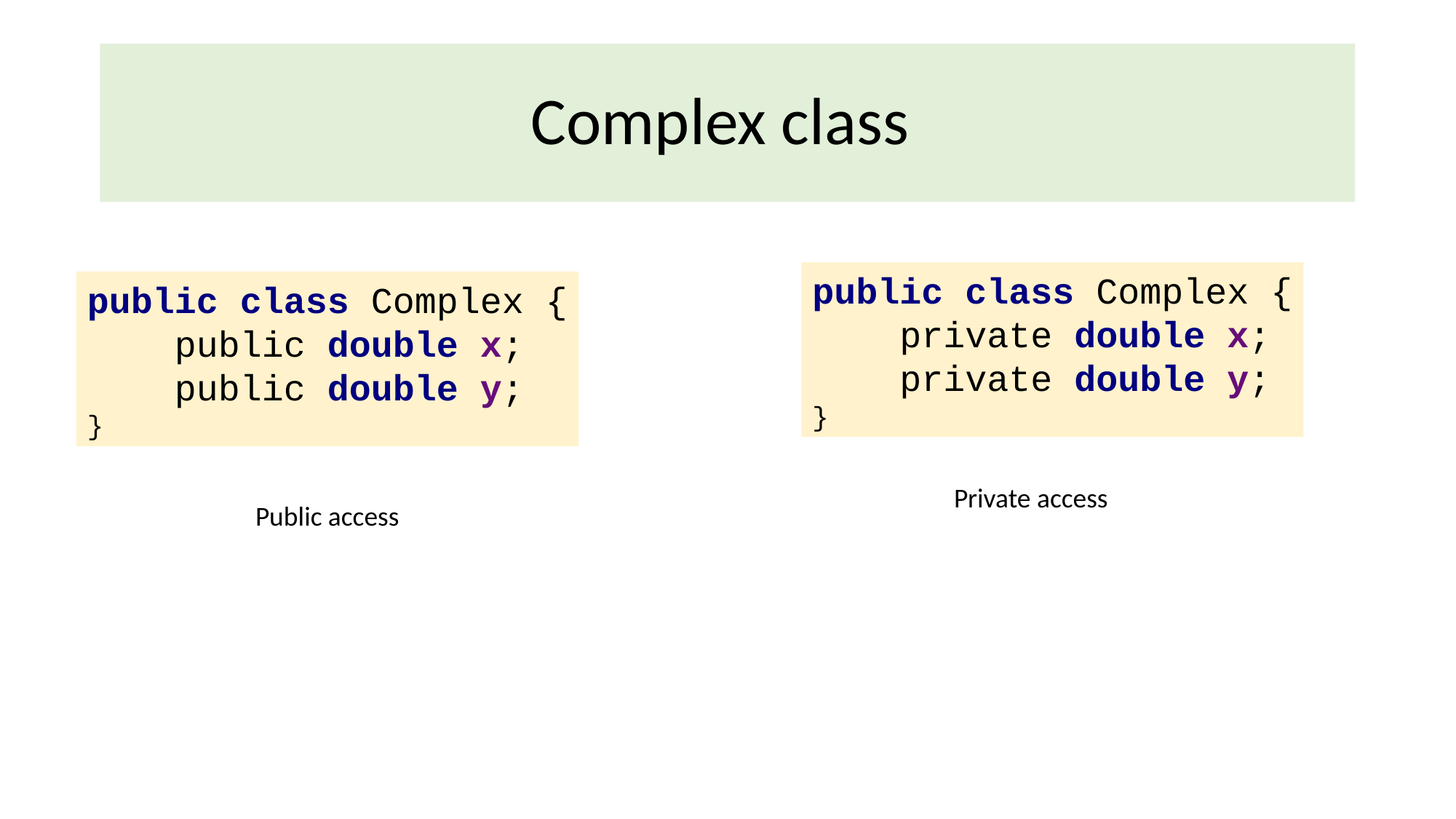

# Complex class
public class Complex {
    private double x;
    private double y;
}
public class Complex {
    public double x;
    public double y;
}
Private access
Public access